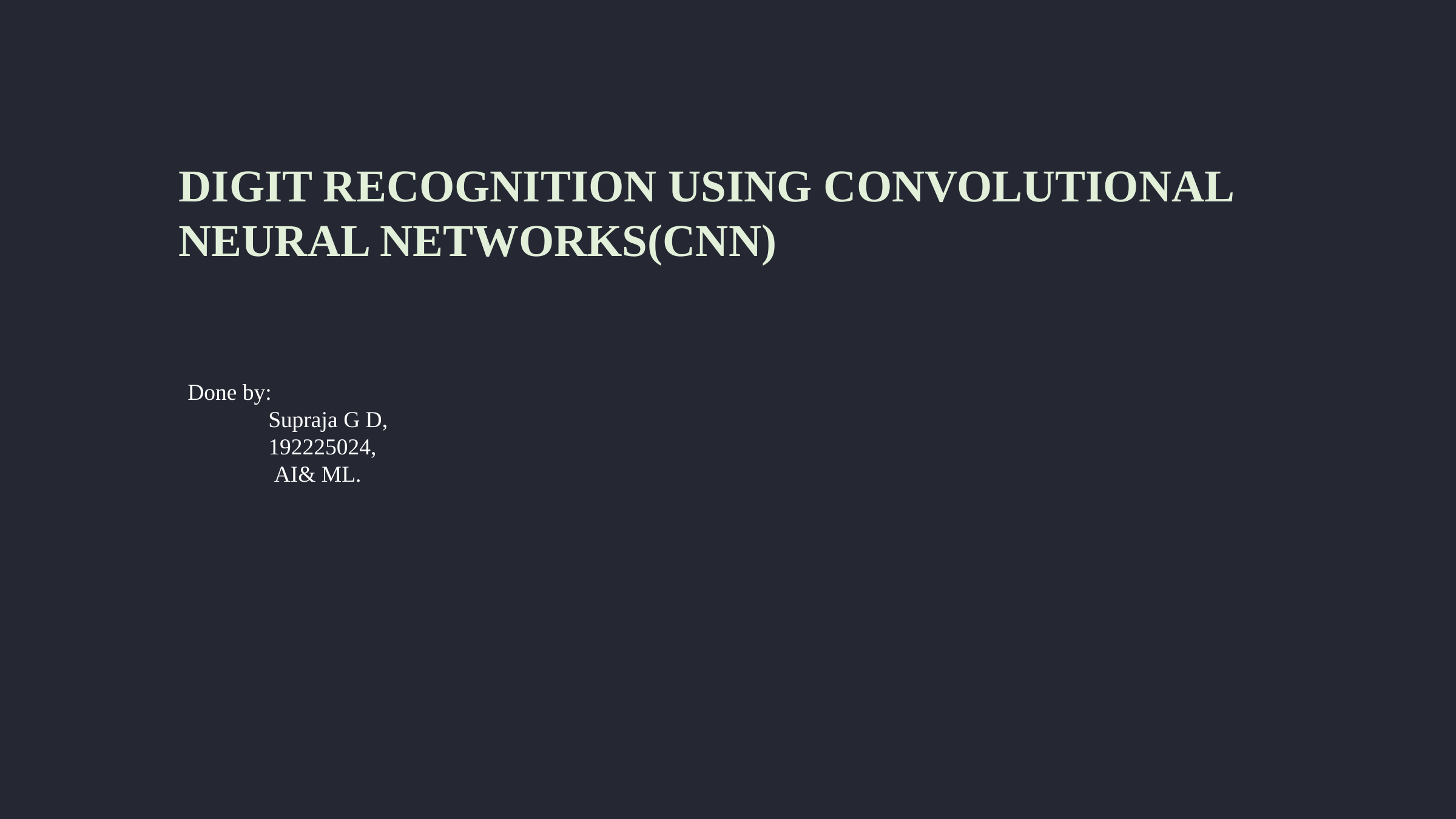

DIGIT RECOGNITION USING CONVOLUTIONAL NEURAL NETWORKS(CNN)
Done by:
              Supraja G D,
              192225024,
               AI& ML.